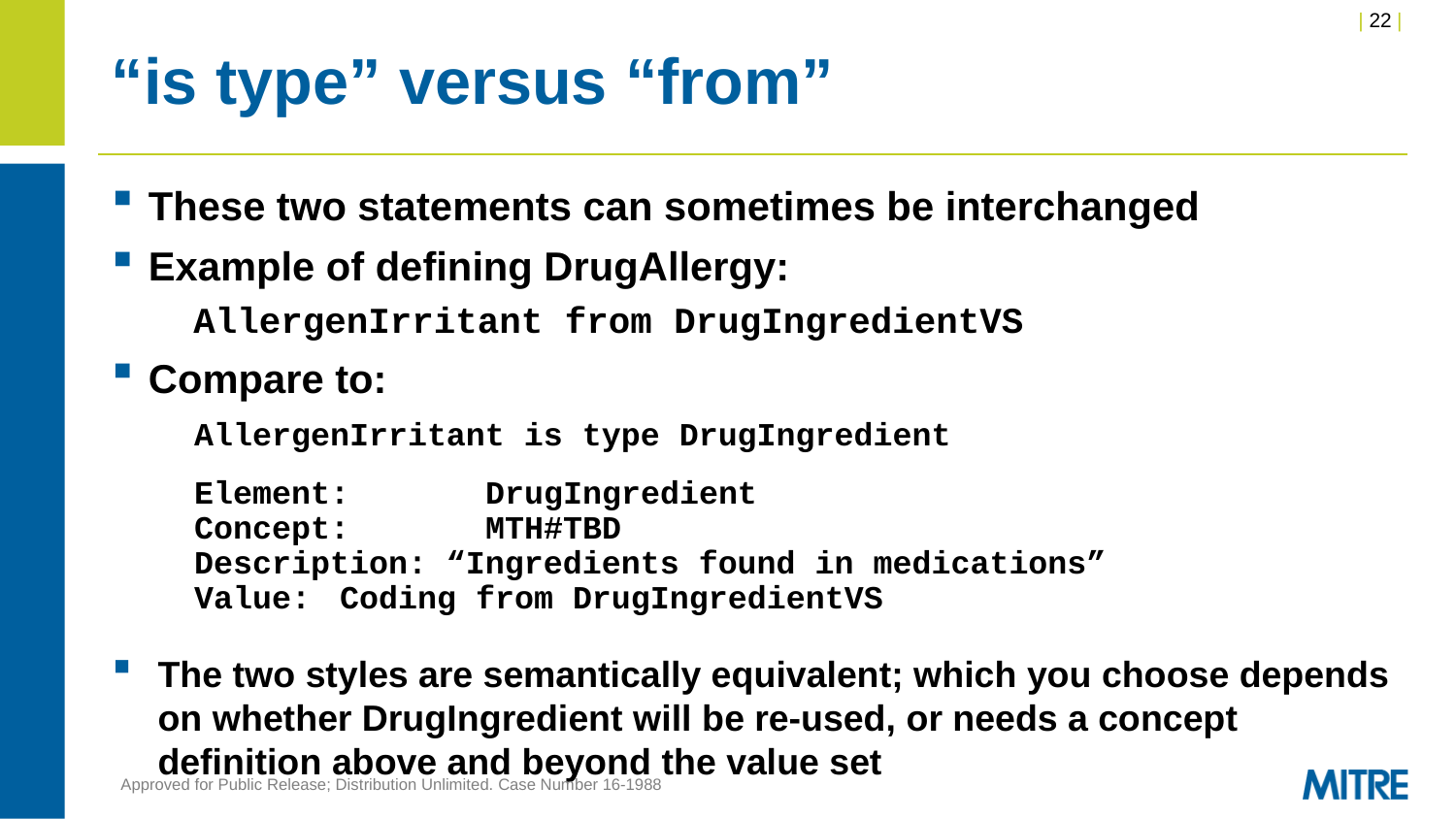

# “is type” versus “from”
These two statements can sometimes be interchanged
Example of defining DrugAllergy:
AllergenIrritant from DrugIngredientVS
Compare to:
AllergenIrritant is type DrugIngredient
Element:	DrugIngredient
Concept:	MTH#TBD
Description: “Ingredients found in medications”
Value:	Coding from DrugIngredientVS

The two styles are semantically equivalent; which you choose depends on whether DrugIngredient will be re-used, or needs a concept definition above and beyond the value set

Approved for Public Release; Distribution Unlimited. Case Number 16-1988